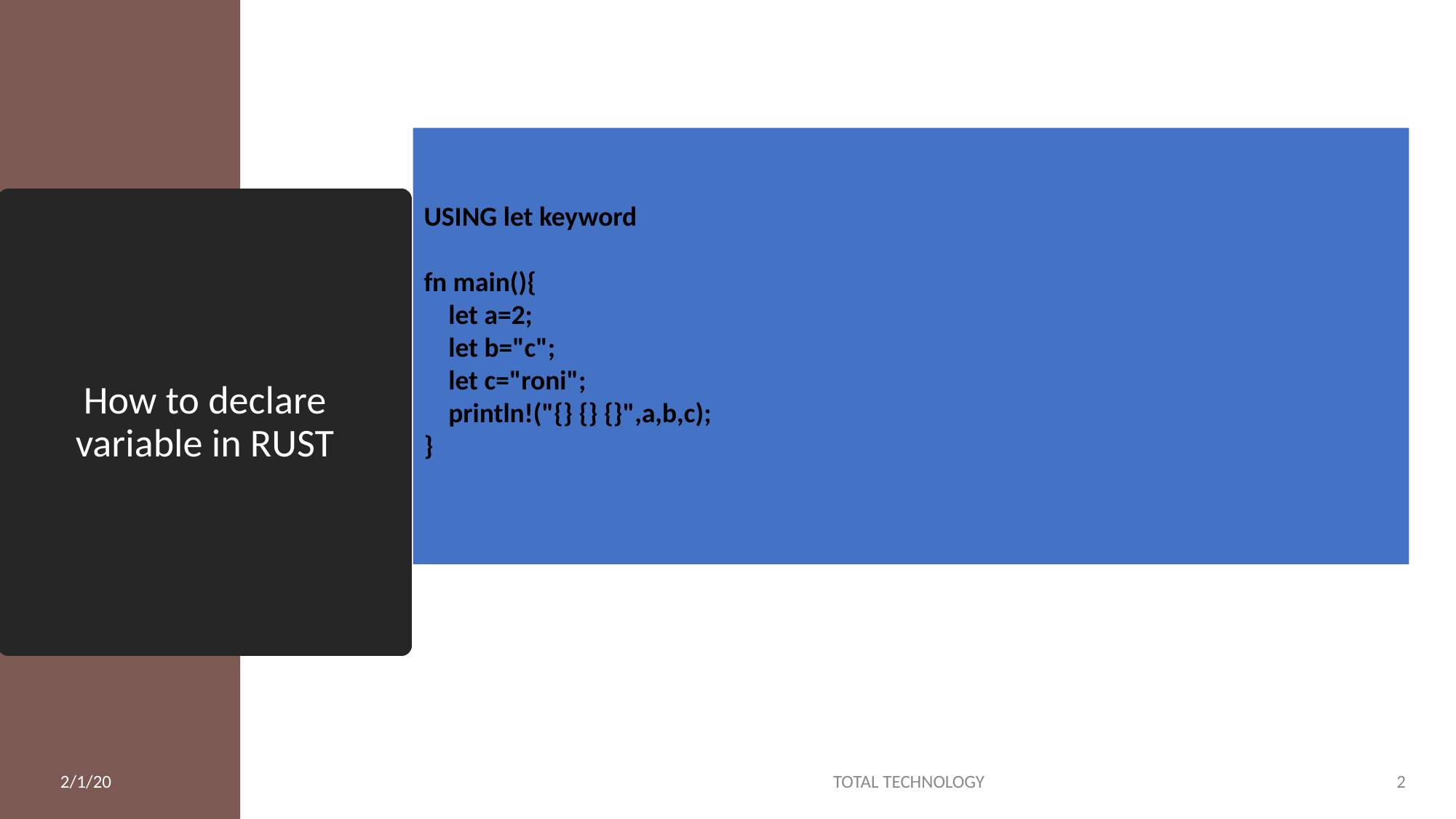

USING let keyword

fn main(){
    let a=2;
    let b="c";
    let c="roni";
    println!("{} {} {}",a,b,c);
}

# How to declare variable in RUST
2/1/20
TOTAL TECHNOLOGY
2